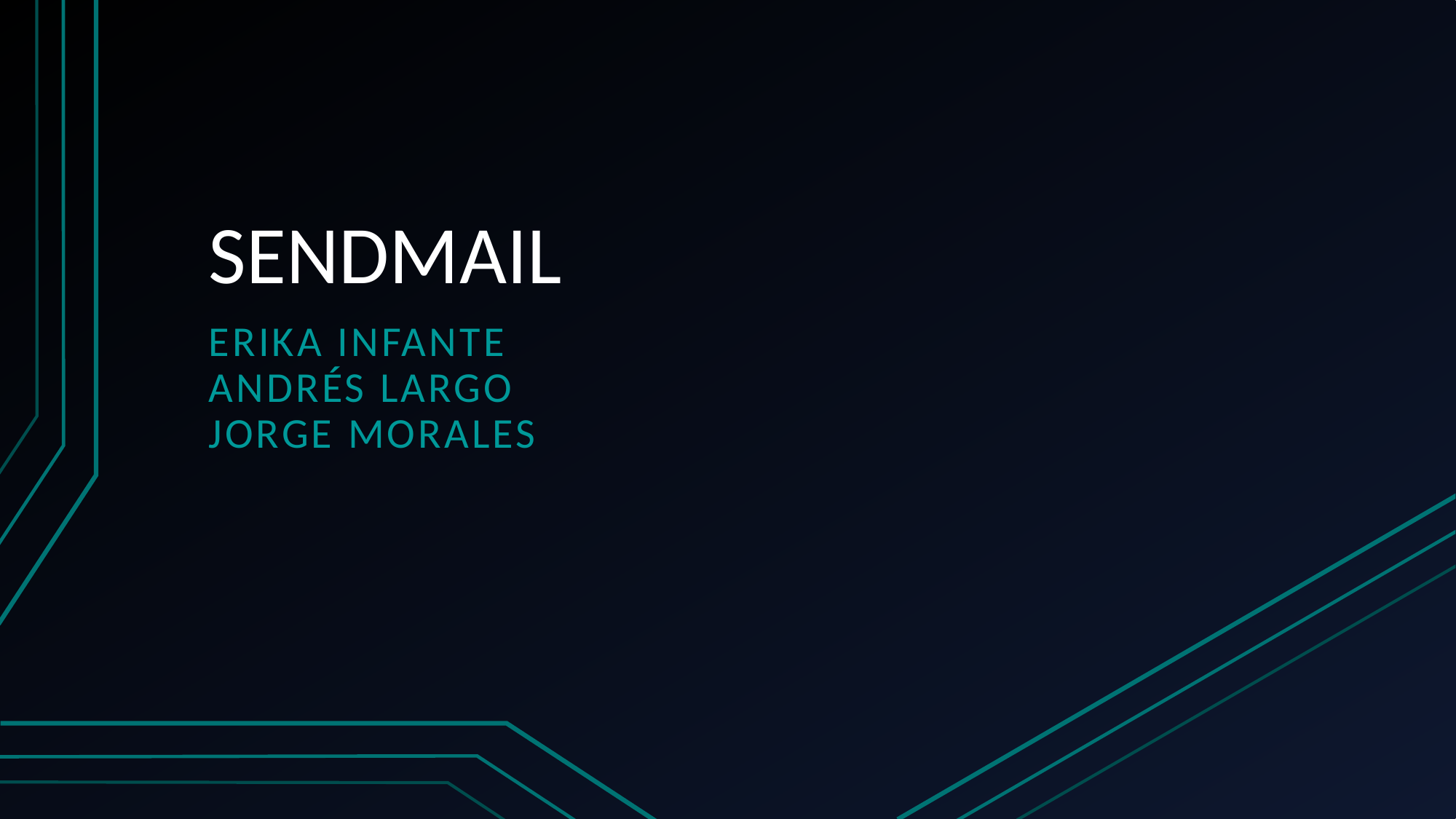

# SENDMAIL
ERIKA INFANTE
Andrés largo
Jorge Morales